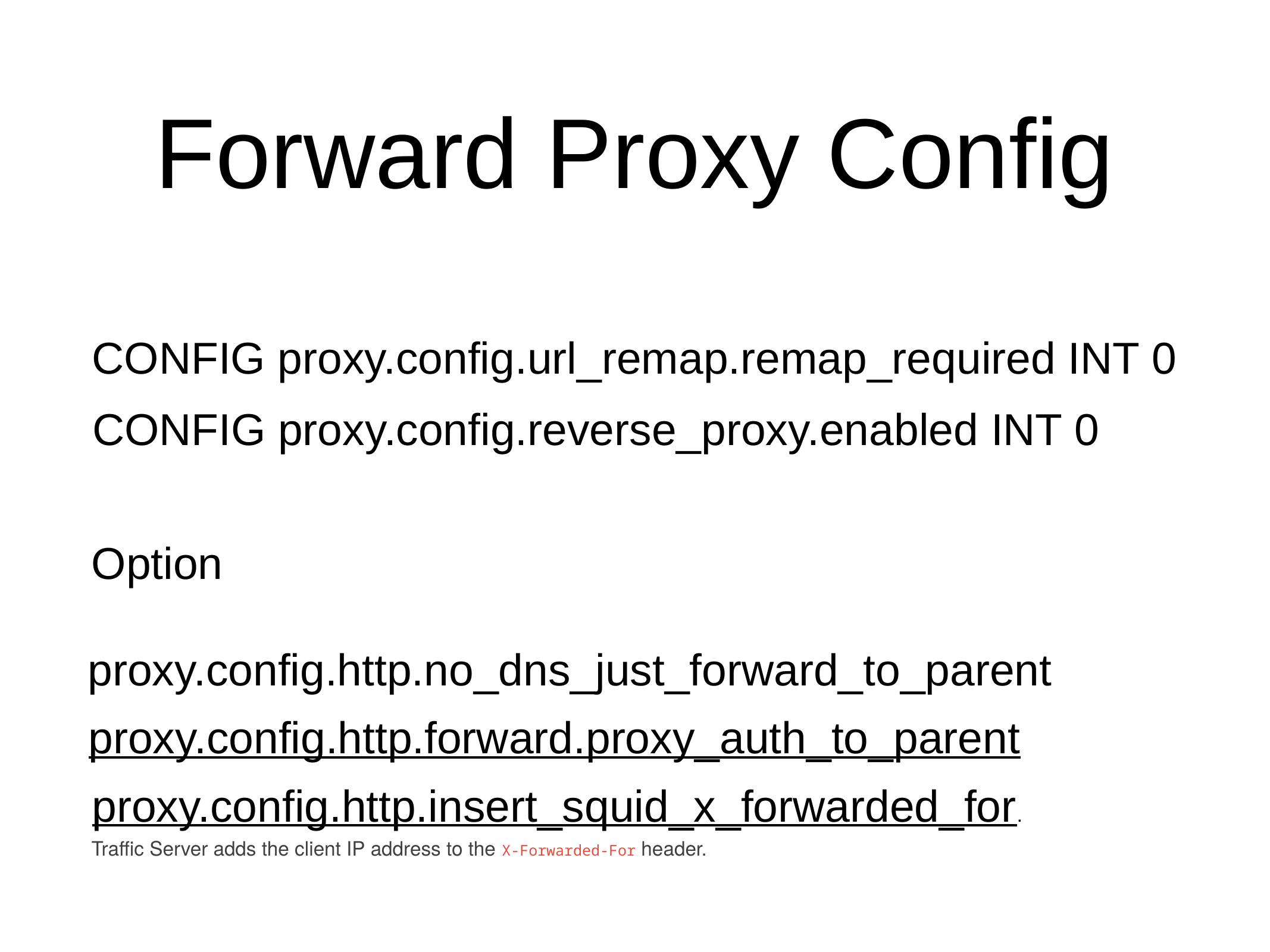

# Forward Proxy Config
CONFIG proxy.config.url_remap.remap_required INT 0
CONFIG proxy.config.reverse_proxy.enabled INT 0
Option
proxy.config.http.no_dns_just_forward_to_parent
proxy.config.http.forward.proxy_auth_to_parent
proxy.config.http.insert_squid_x_forwarded_for.
Traffic Server adds the client IP address to the X-Forwarded-For header.